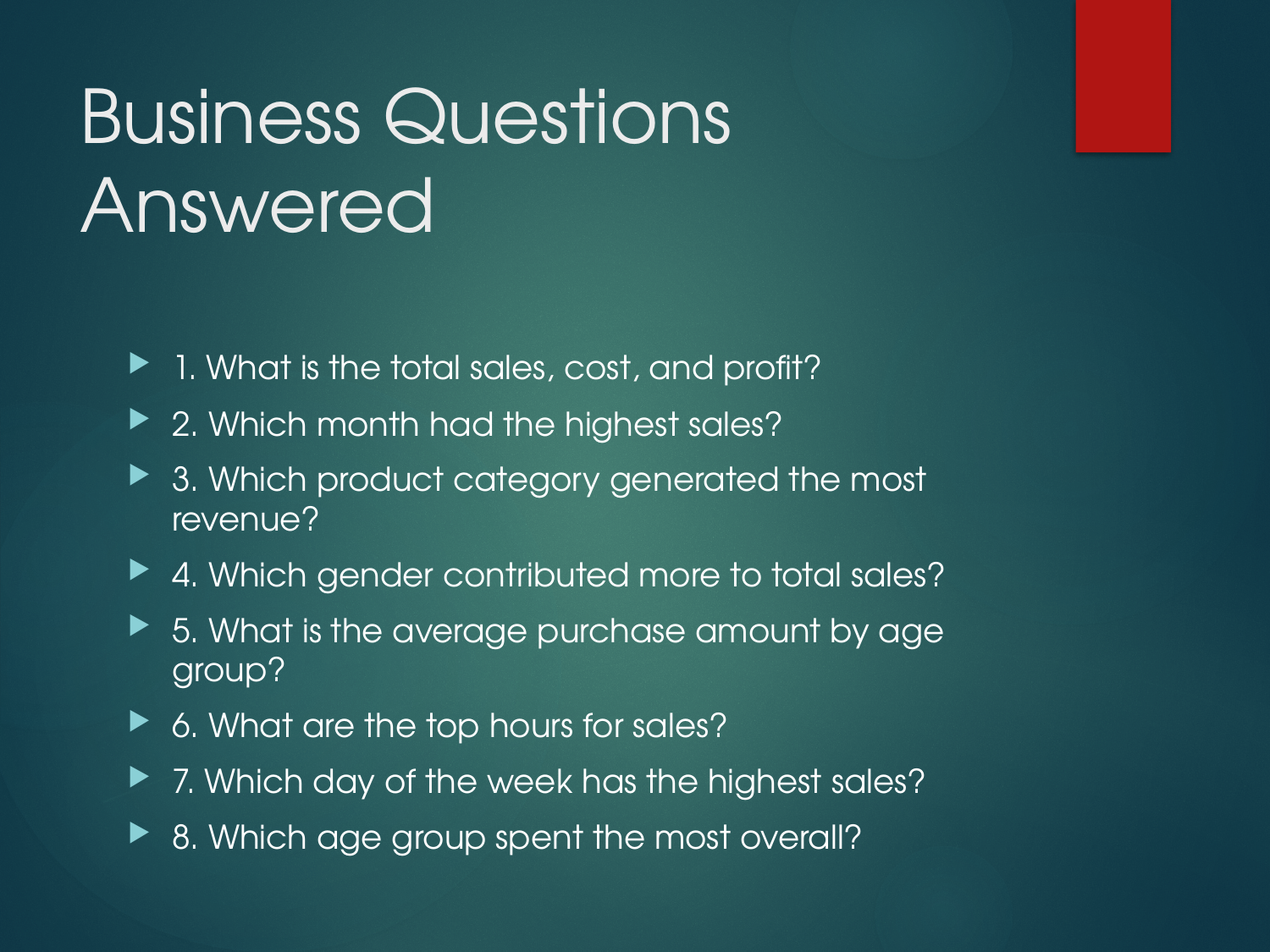

# Business Questions Answered

1. What is the total sales, cost, and profit?
2. Which month had the highest sales?
3. Which product category generated the most revenue?
4. Which gender contributed more to total sales?
5. What is the average purchase amount by age group?
6. What are the top hours for sales?
7. Which day of the week has the highest sales?
8. Which age group spent the most overall?